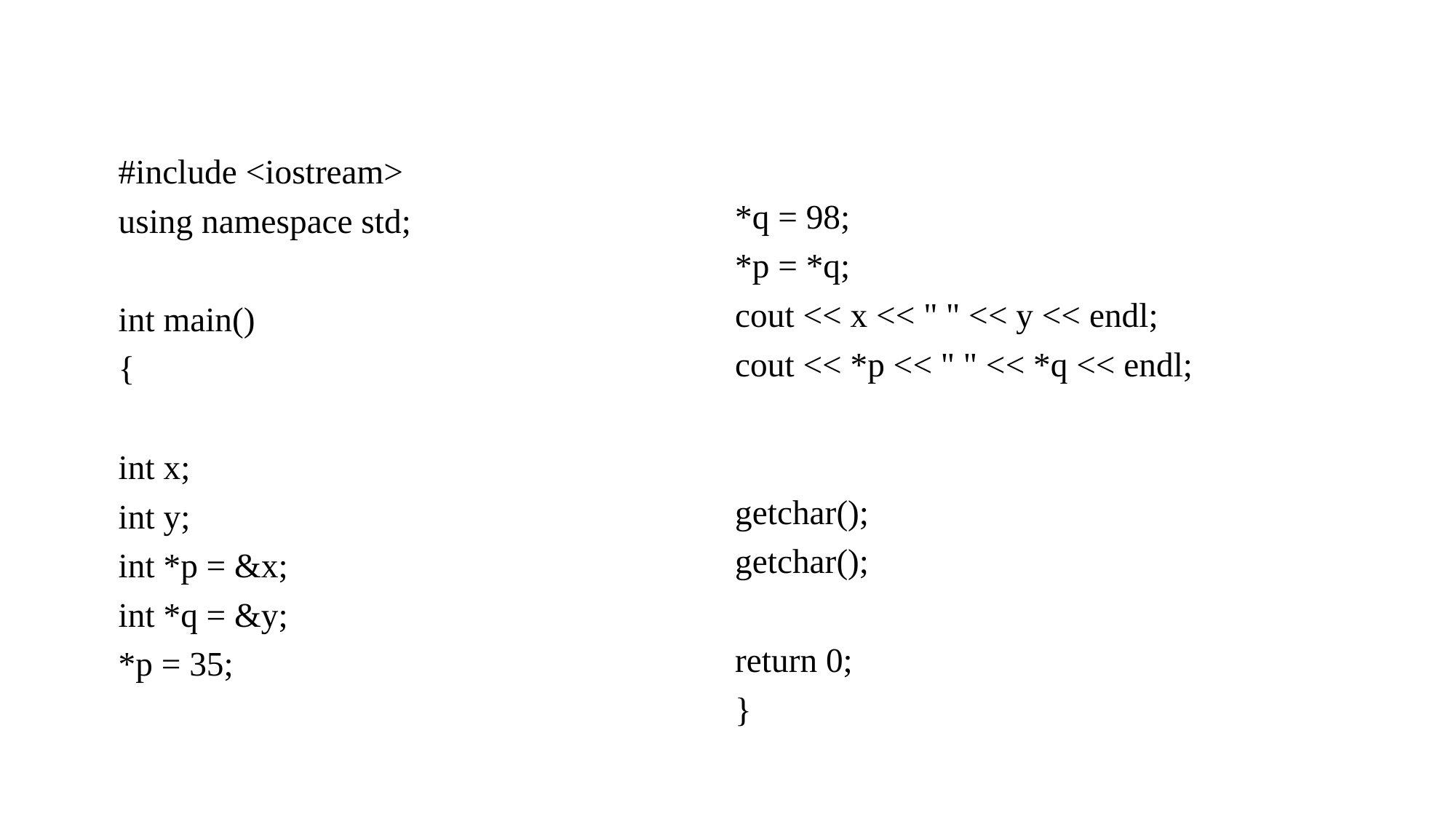

#include <iostream>
using namespace std;

int main()
{

int x;
int y;
int *p = &x;
int *q = &y;
*p = 35;

*q = 98;
*p = *q;
cout << x << " " << y << endl;
cout << *p << " " << *q << endl;

getchar();
getchar();

return 0;
}